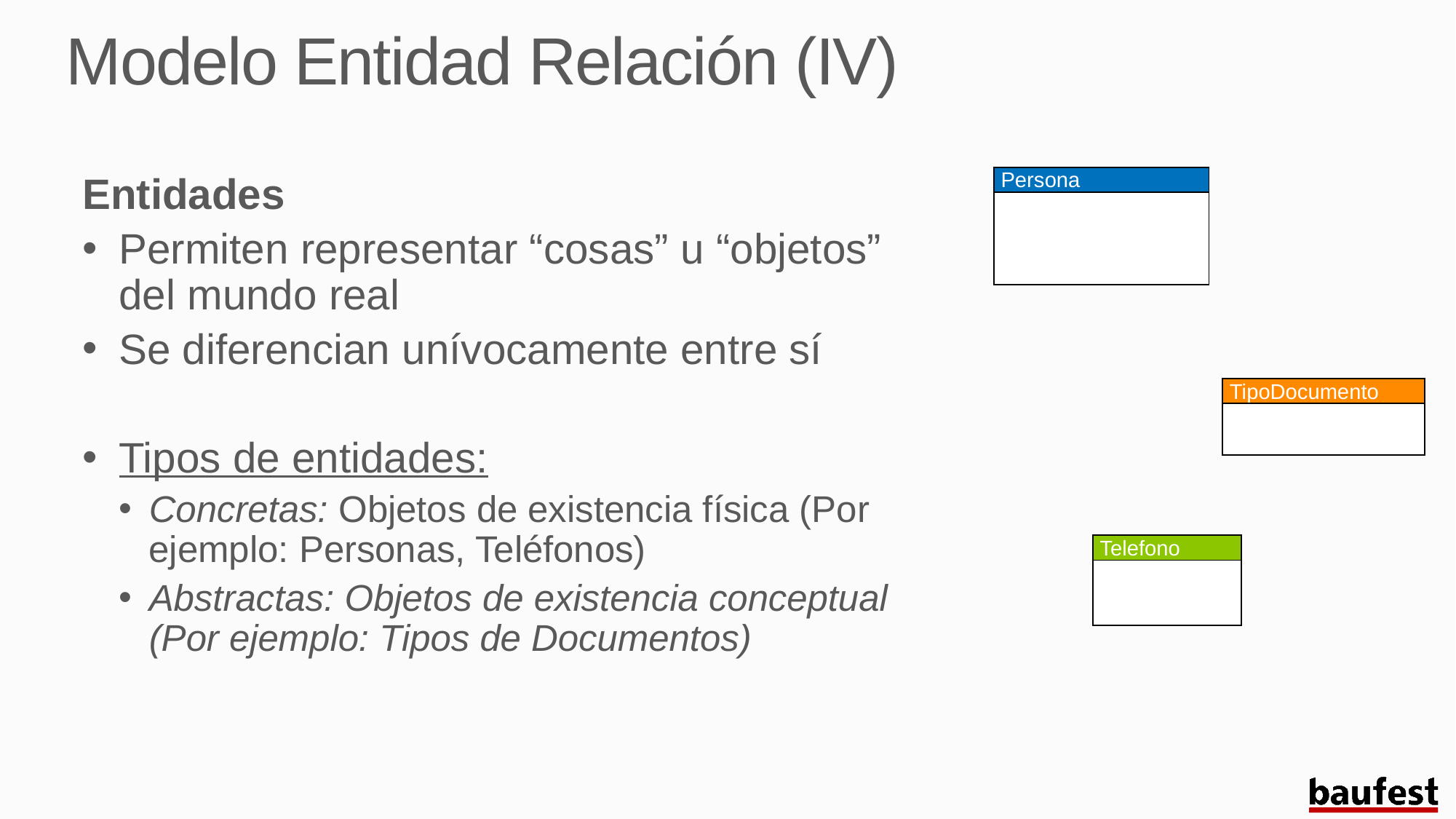

# Modelo Entidad Relación (IV)
| Persona |  |
| --- | --- |
|  |  |
Entidades
Permiten representar “cosas” u “objetos” del mundo real
Se diferencian unívocamente entre sí

Tipos de entidades:
Concretas: Objetos de existencia física (Por ejemplo: Personas, Teléfonos)
Abstractas: Objetos de existencia conceptual (Por ejemplo: Tipos de Documentos)

| TipoDocumento |  |
| --- | --- |
|  |  |
| Telefono |  |
| --- | --- |
|  |  |